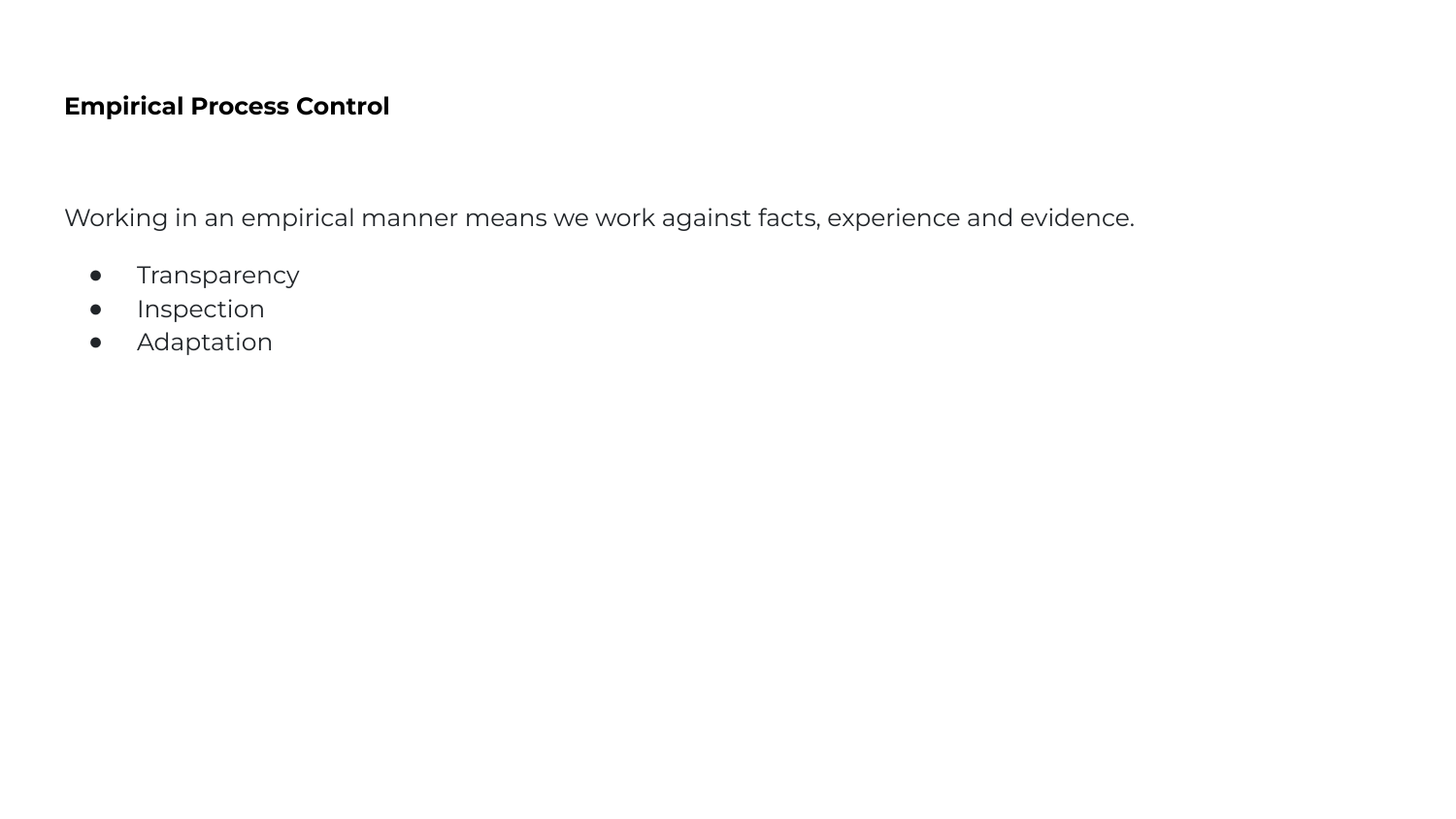

# Empirical Process Control
Working in an empirical manner means we work against facts, experience and evidence.
Transparency
Inspection
Adaptation